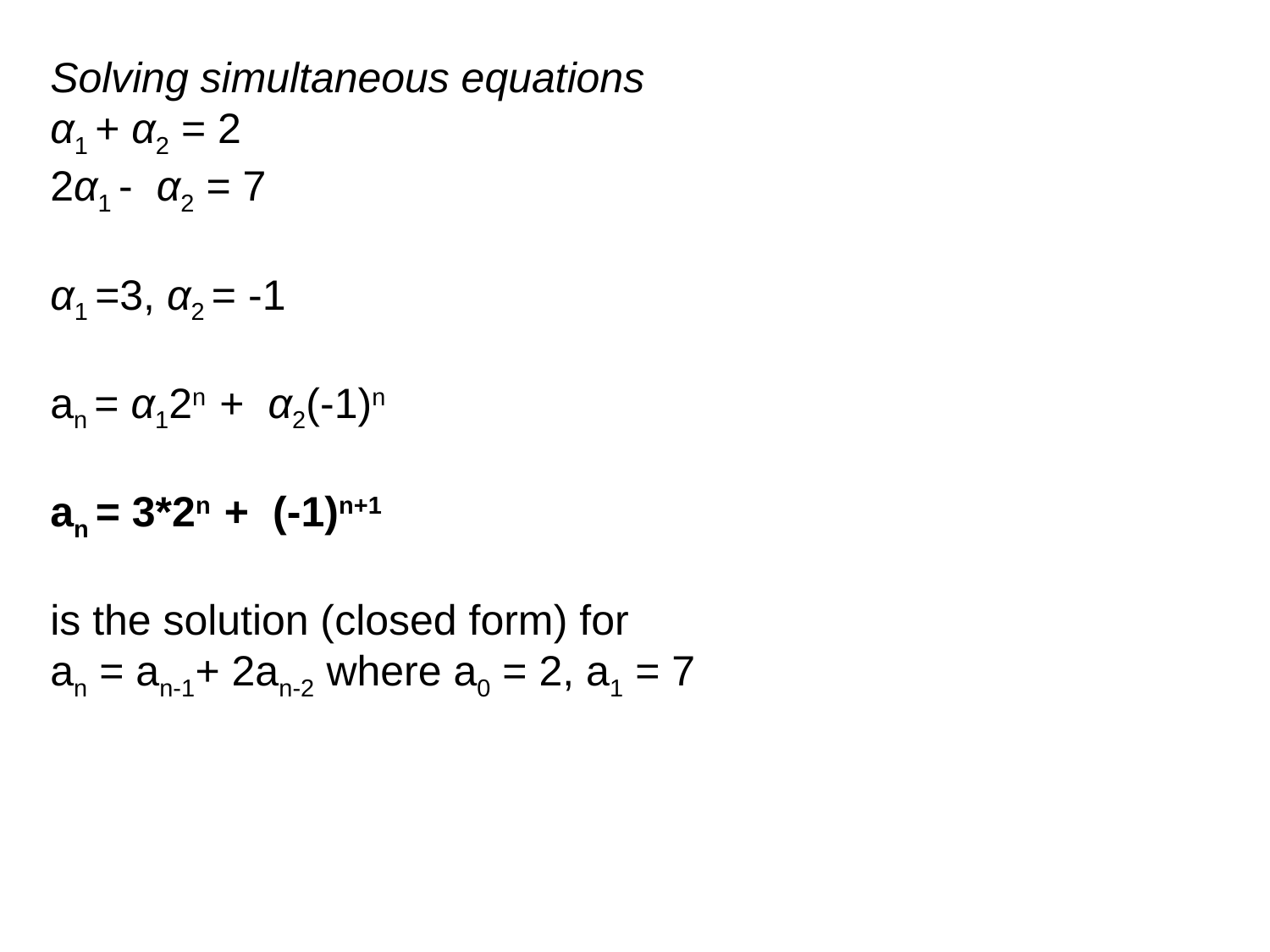

Solving simultaneous equations
α1 + α2 = 2
2α1 -  α2 = 7

α1 =3, α2 = -1

an = α12n  +  α2(-1)n

an = 3*2n  +  (-1)n+1

is the solution (closed form) for
an = an-1+ 2an-2 where a0 = 2, a1 = 7